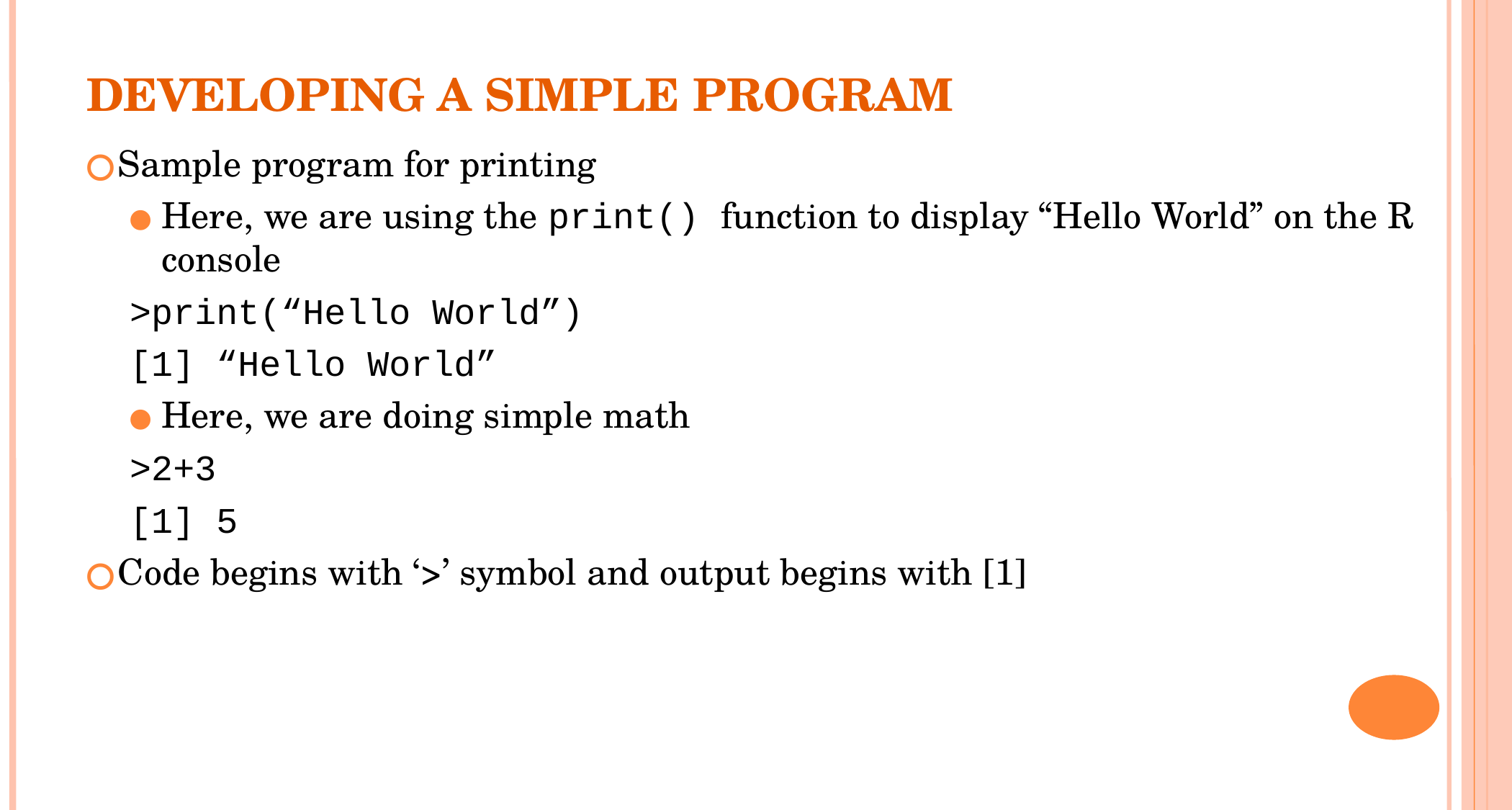

DEVELOPING A SIMPLE PROGRAM
Sample program for printing
Here, we are using the print() function to display “Hello World” on the R console
>print(“Hello World”)
[1] “Hello World”
Here, we are doing simple math
>2+3
[1] 5
Code begins with ‘>’ symbol and output begins with [1]